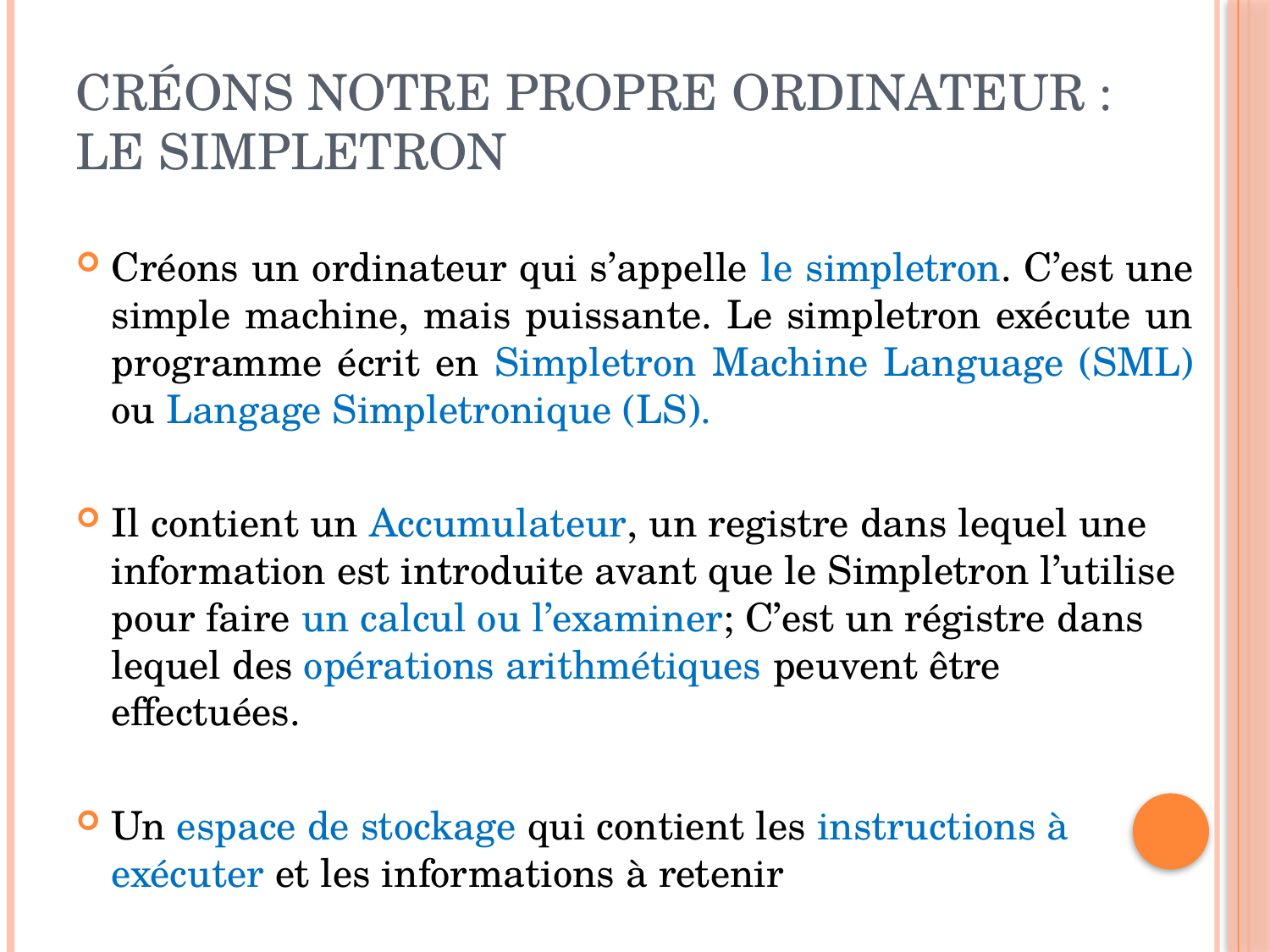

# Créons notre propre ordinateur : Le Simpletron
Créons un ordinateur qui s’appelle le simpletron. C’est une simple machine, mais puissante. Le simpletron exécute un programme écrit en Simpletron Machine Language (SML) ou Langage Simpletronique (LS).

Il contient un Accumulateur, un registre dans lequel une information est introduite avant que le Simpletron l’utilise pour faire un calcul ou l’examiner; C’est un régistre dans lequel des opérations arithmétiques peuvent être effectuées.

Un espace de stockage qui contient les instructions à exécuter et les informations à retenir